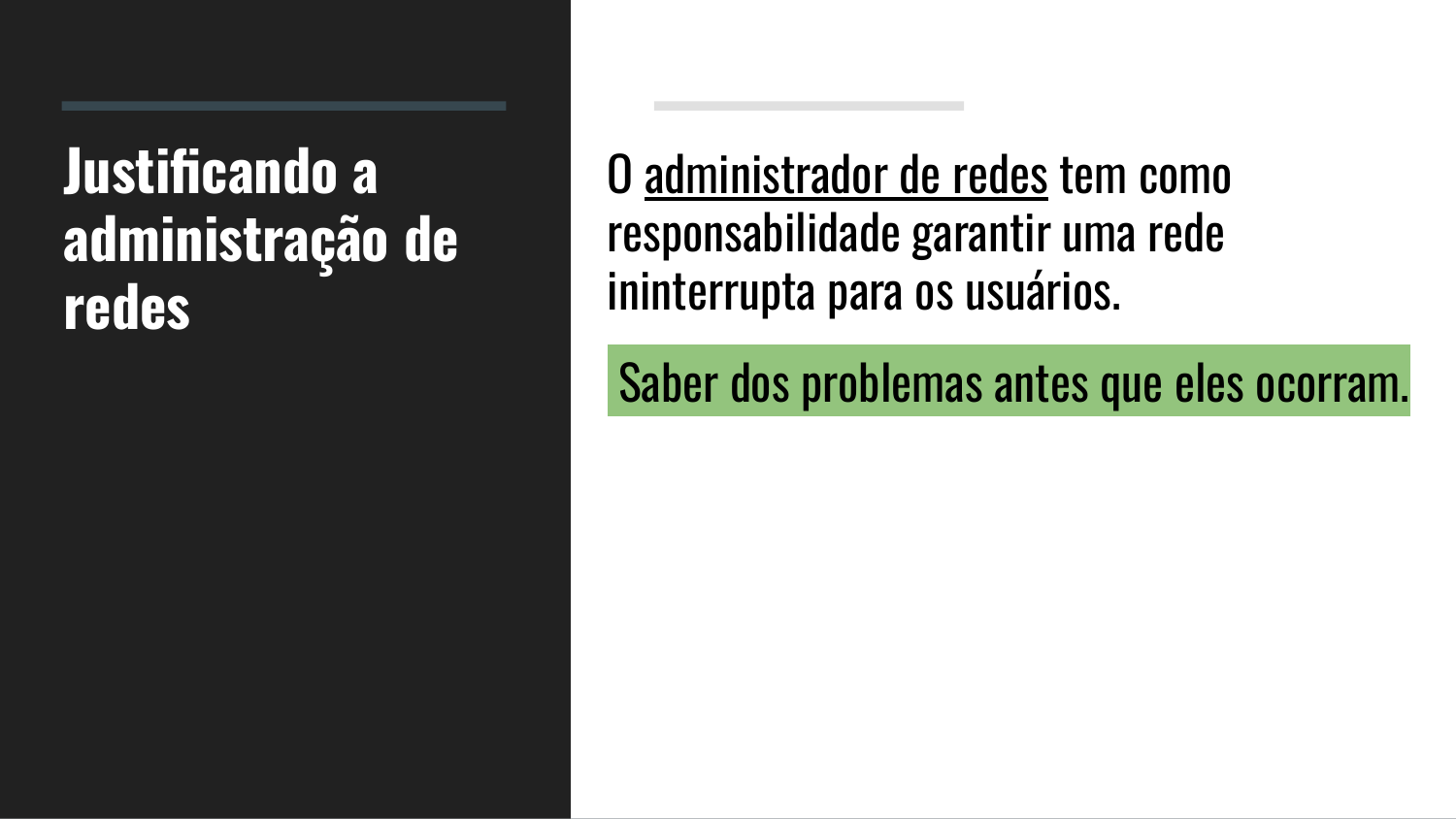

O administrador de redes tem como responsabilidade garantir uma rede ininterrupta para os usuários.

 Saber dos problemas antes que eles ocorram.

# Justificando a administração de redes